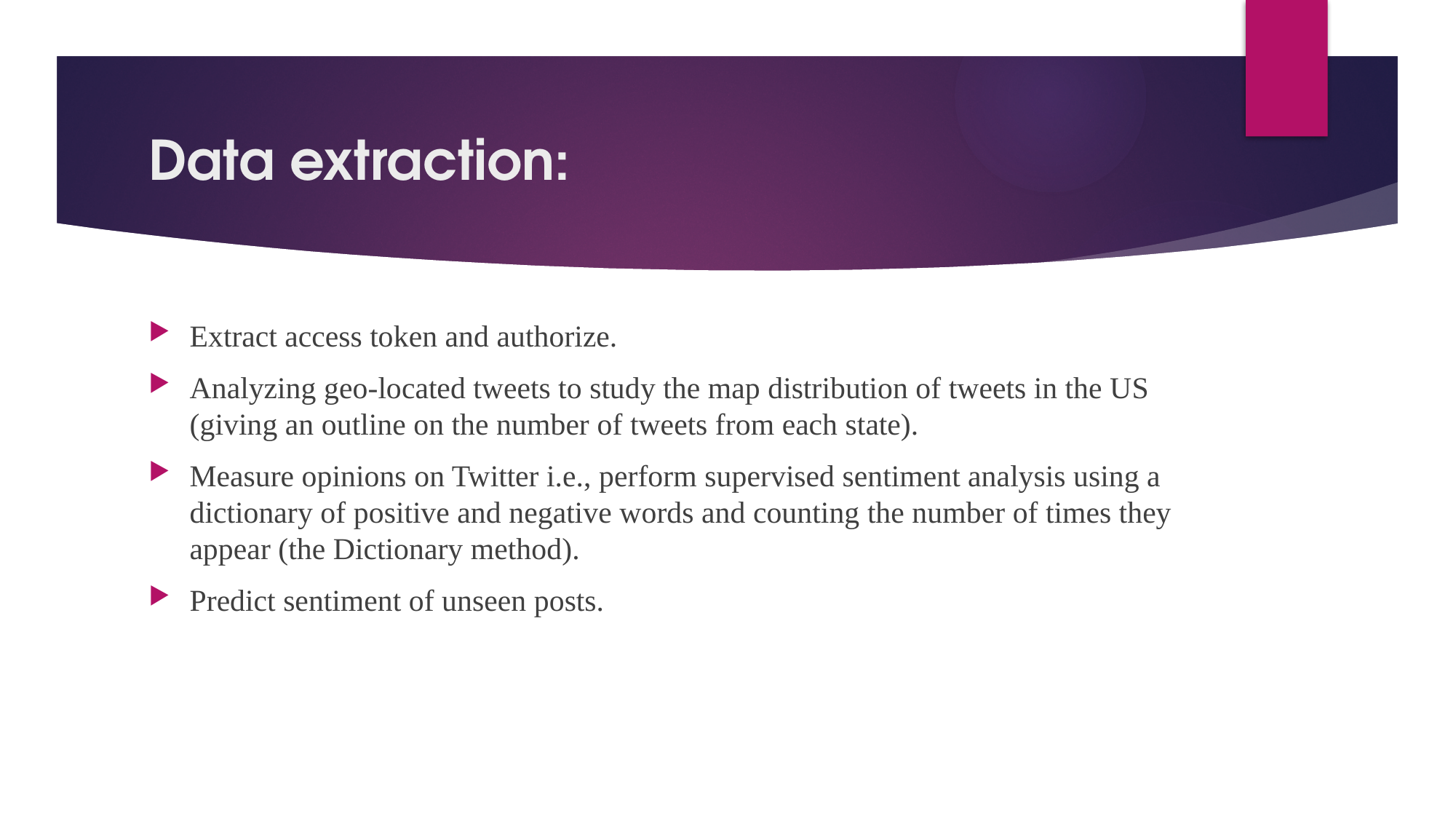

# Data extraction:
Extract access token and authorize.
Analyzing geo-located tweets to study the map distribution of tweets in the US (giving an outline on the number of tweets from each state).
Measure opinions on Twitter i.e., perform supervised sentiment analysis using a dictionary of positive and negative words and counting the number of times they appear (the Dictionary method).
Predict sentiment of unseen posts.